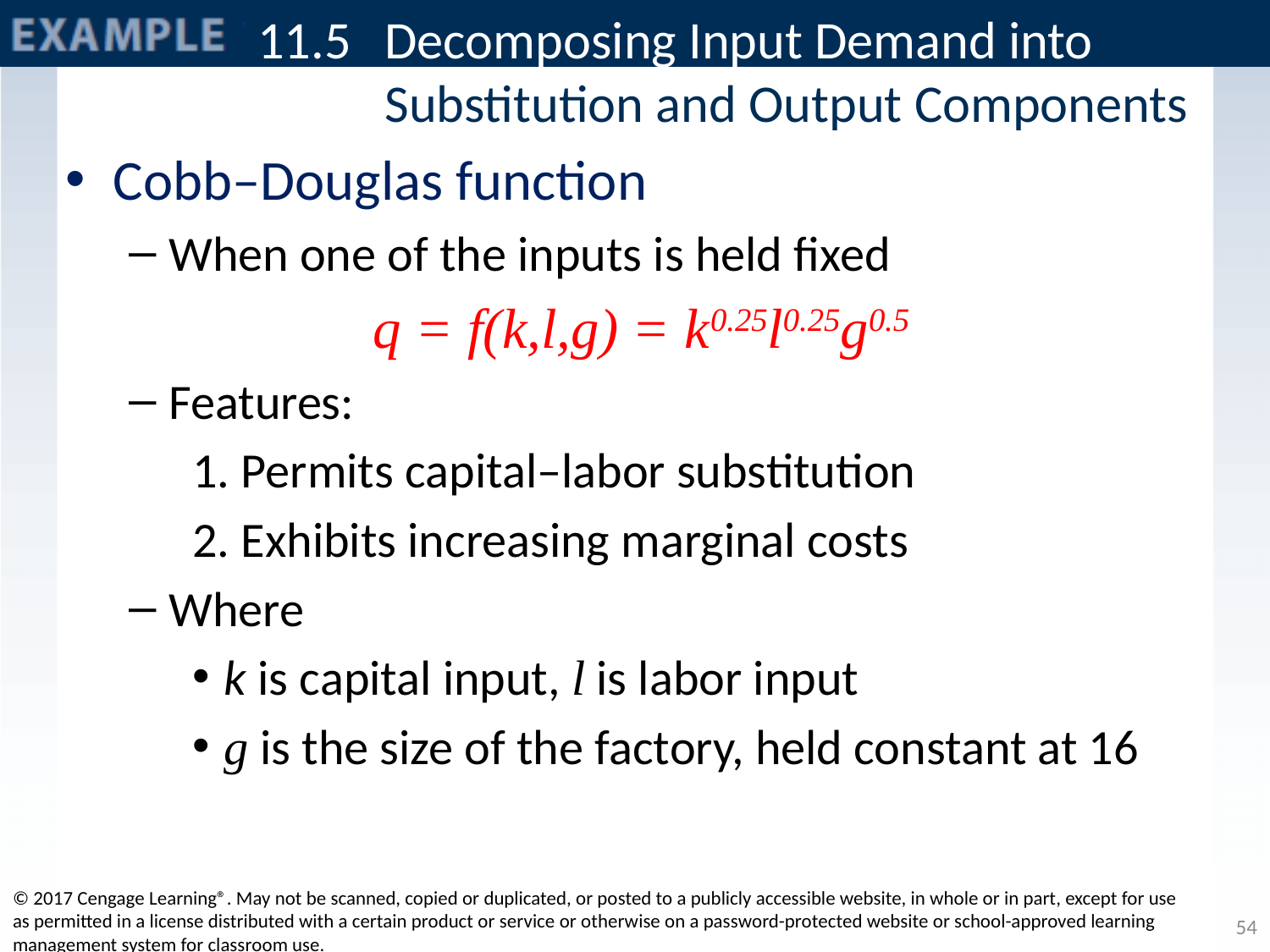

# 11.5 	Decomposing Input Demand into Substitution and Output Components
Cobb–Douglas function
When one of the inputs is held fixed
 q = f(k,l,g) = k0.25l0.25g0.5
Features:
1. Permits capital–labor substitution
2. Exhibits increasing marginal costs
Where
k is capital input, l is labor input
g is the size of the factory, held constant at 16
© 2017 Cengage Learning®. May not be scanned, copied or duplicated, or posted to a publicly accessible website, in whole or in part, except for use as permitted in a license distributed with a certain product or service or otherwise on a password-protected website or school-approved learning management system for classroom use.
54